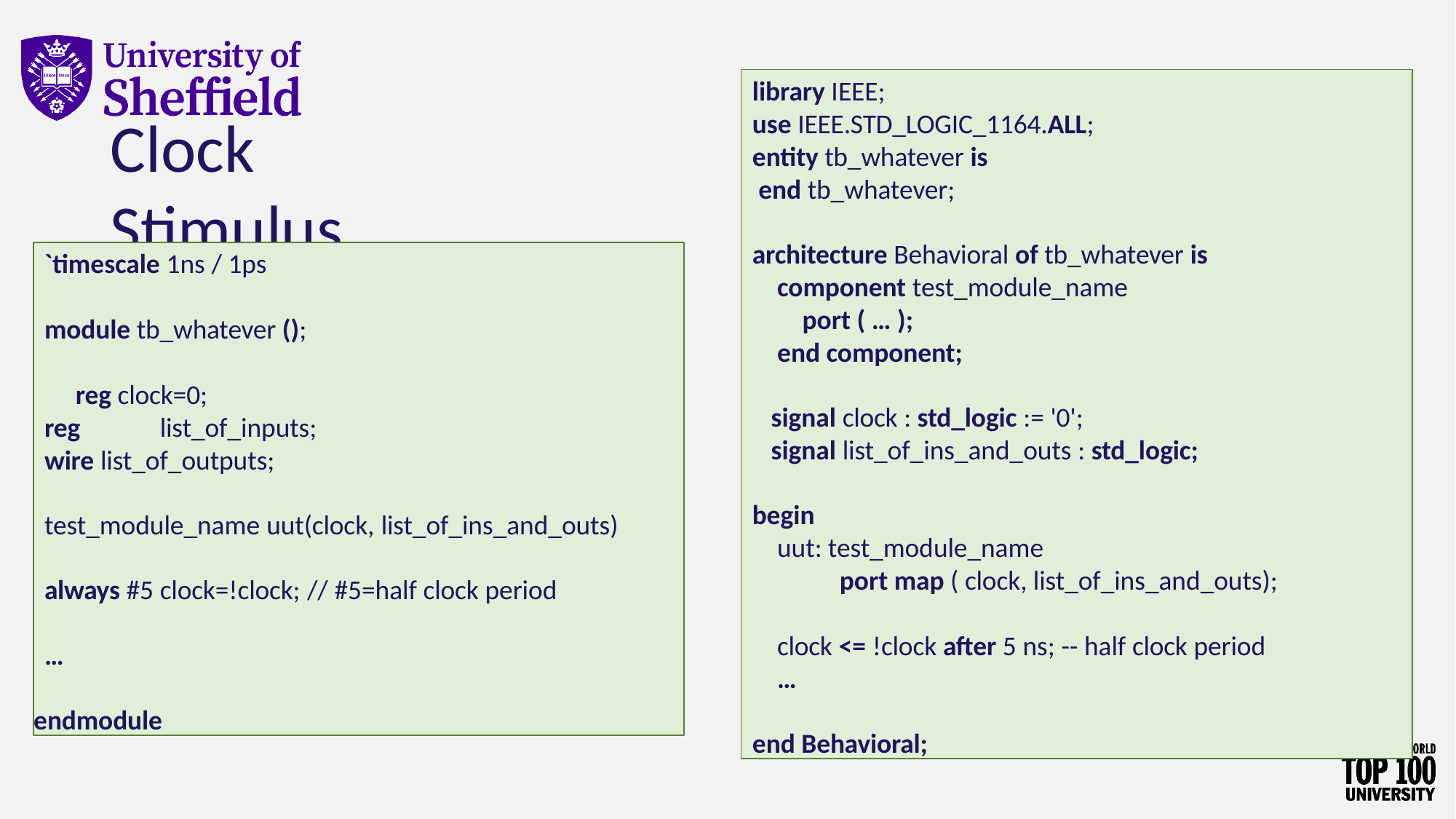

library IEEE;
use IEEE.STD_LOGIC_1164.ALL;
entity tb_whatever is  end tb_whatever;

architecture Behavioral of tb_whatever is
component test_module_name
port ( … );
end component;

signal clock : std_logic := '0';
signal list_of_ins_and_outs : std_logic;

begin
uut: test_module_name
port map ( clock, list_of_ins_and_outs);

clock <= !clock after 5 ns; -- half clock period
…

end Behavioral;
# Clock Stimulus
`timescale 1ns / 1ps
module tb_whatever ();  reg clock=0;
reg	list_of_inputs;
wire list_of_outputs;

test_module_name uut(clock, list_of_ins_and_outs)

always #5 clock=!clock; // #5=half clock period

…

endmodule